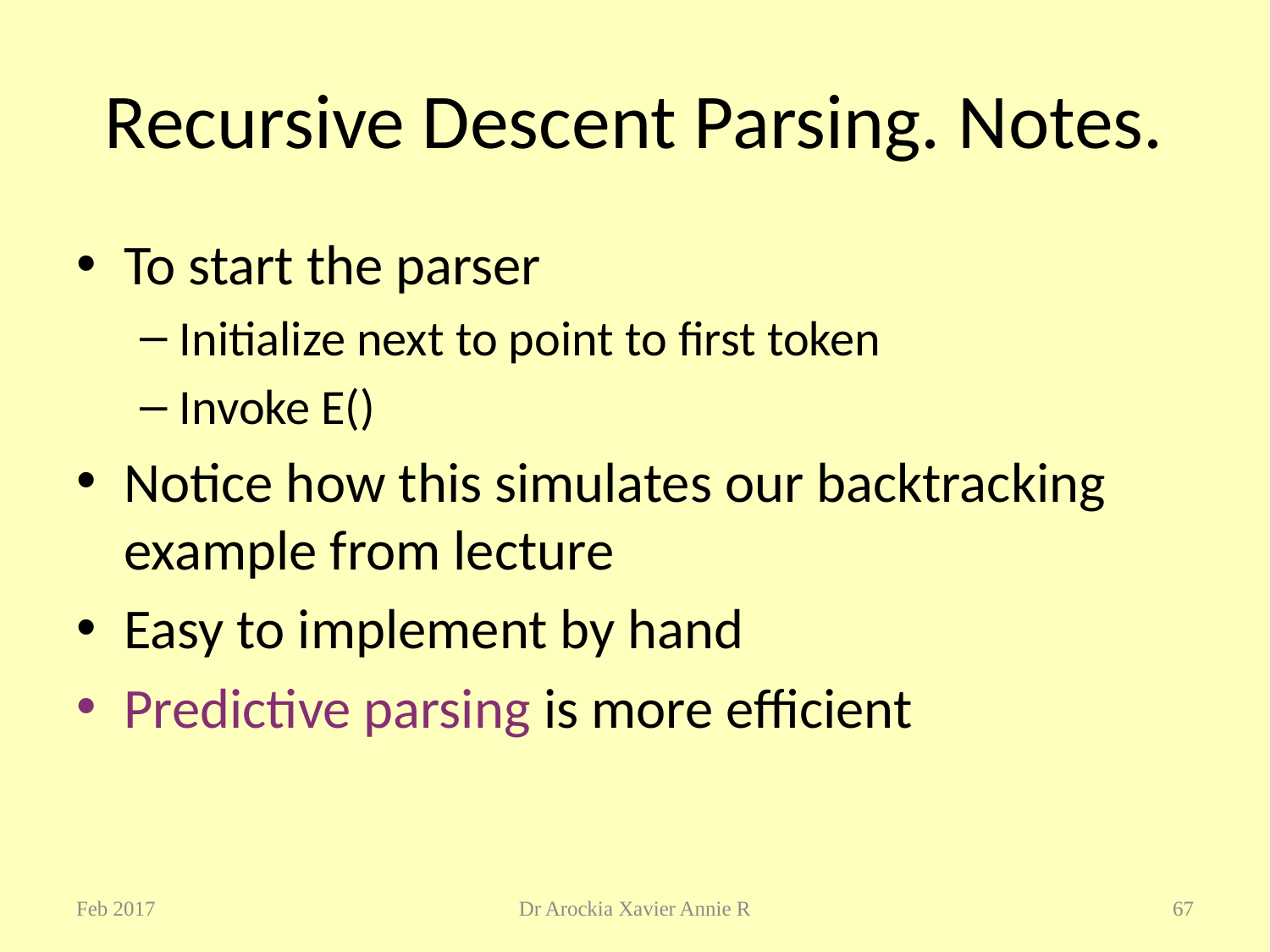

# Recursive Descent Parsing. Notes.
To start the parser
Initialize next to point to first token
Invoke E()
Notice how this simulates our backtracking example from lecture
Easy to implement by hand
Predictive parsing is more efficient

Feb 2017
Dr Arockia Xavier Annie R
67